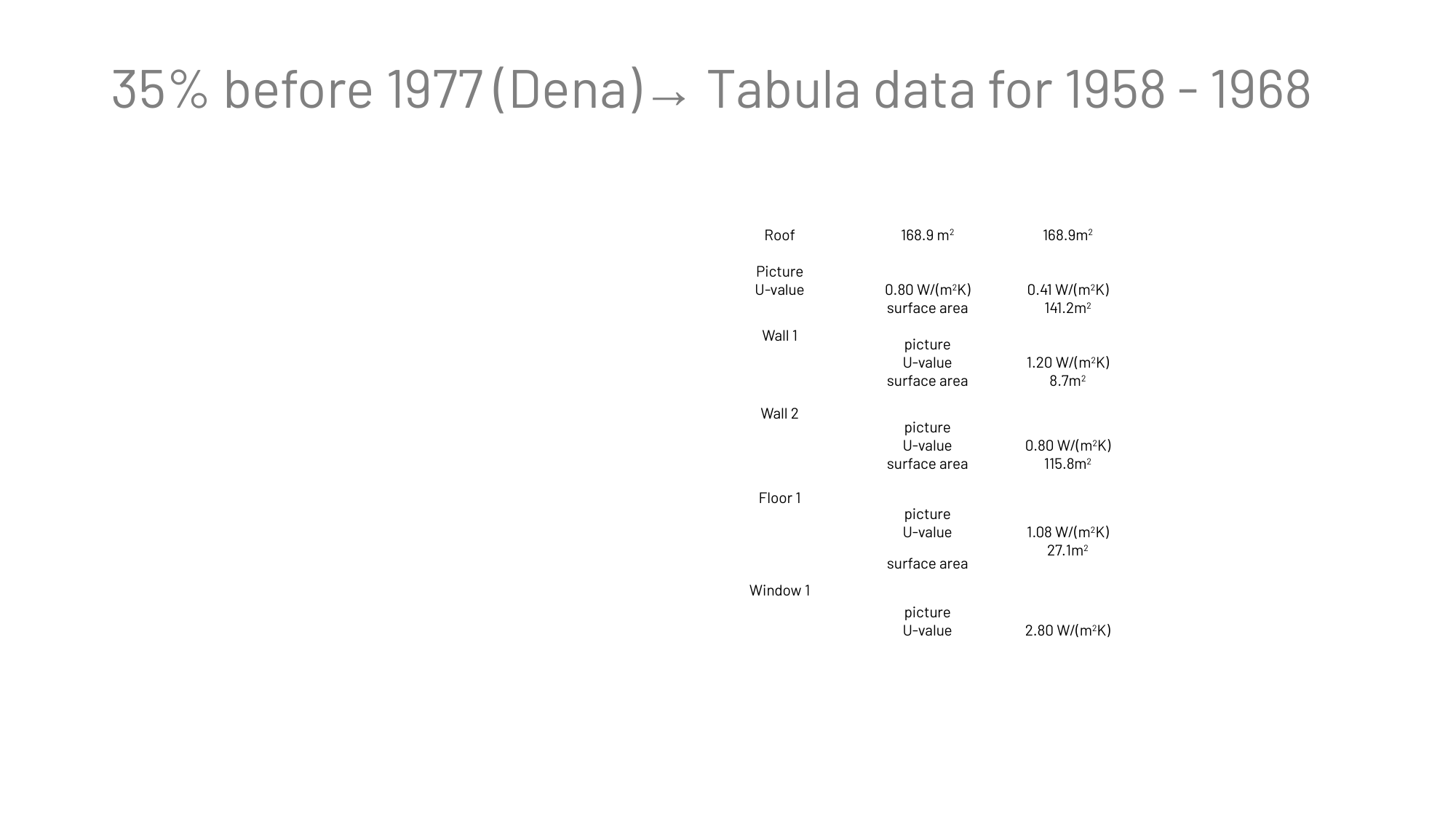

# 35% before 1977 (Dena)→ Tabula data for 1958 - 1968
| Roof | 168.9 m2 | 168.9m2 |
| --- | --- | --- |
|  |  |  |
| Picture |  |  |
| U-value | 0.80 W/(m2K) | 0.41 W/(m2K) |
| Wall 1 | surface area | 141.2m2 |
|  |  |  |
|  | picture |  |
|  | U-value | 1.20 W/(m2K) |
| Wall 2 | surface area | 8.7m2 |
|  |  |  |
|  | picture |  |
|  | U-value | 0.80 W/(m2K) |
| Floor 1 | surface area | 115.8m2 |
|  |  |  |
|  | picture |  |
|  | U-value | 1.08 W/(m2K) |
| Window 1 | surface area | 27.1m2 |
|  |  |  |
|  | picture |  |
|  | U-value | 2.80 W/(m2K) |